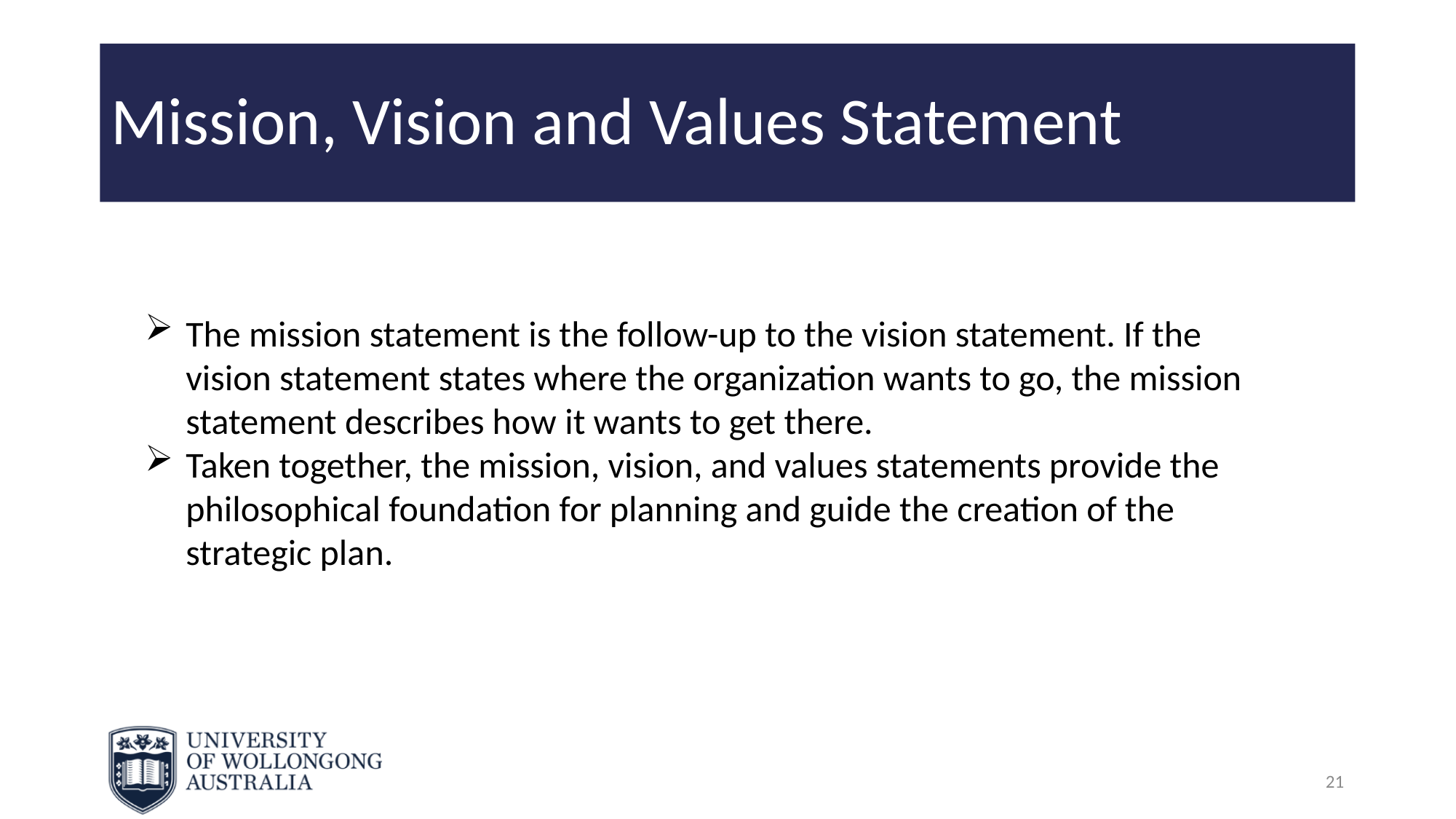

# Mission, Vision and Values Statement
The mission statement is the follow-up to the vision statement. If the vision statement states where the organization wants to go, the mission statement describes how it wants to get there.
Taken together, the mission, vision, and values statements provide the philosophical foundation for planning and guide the creation of the strategic plan.
21